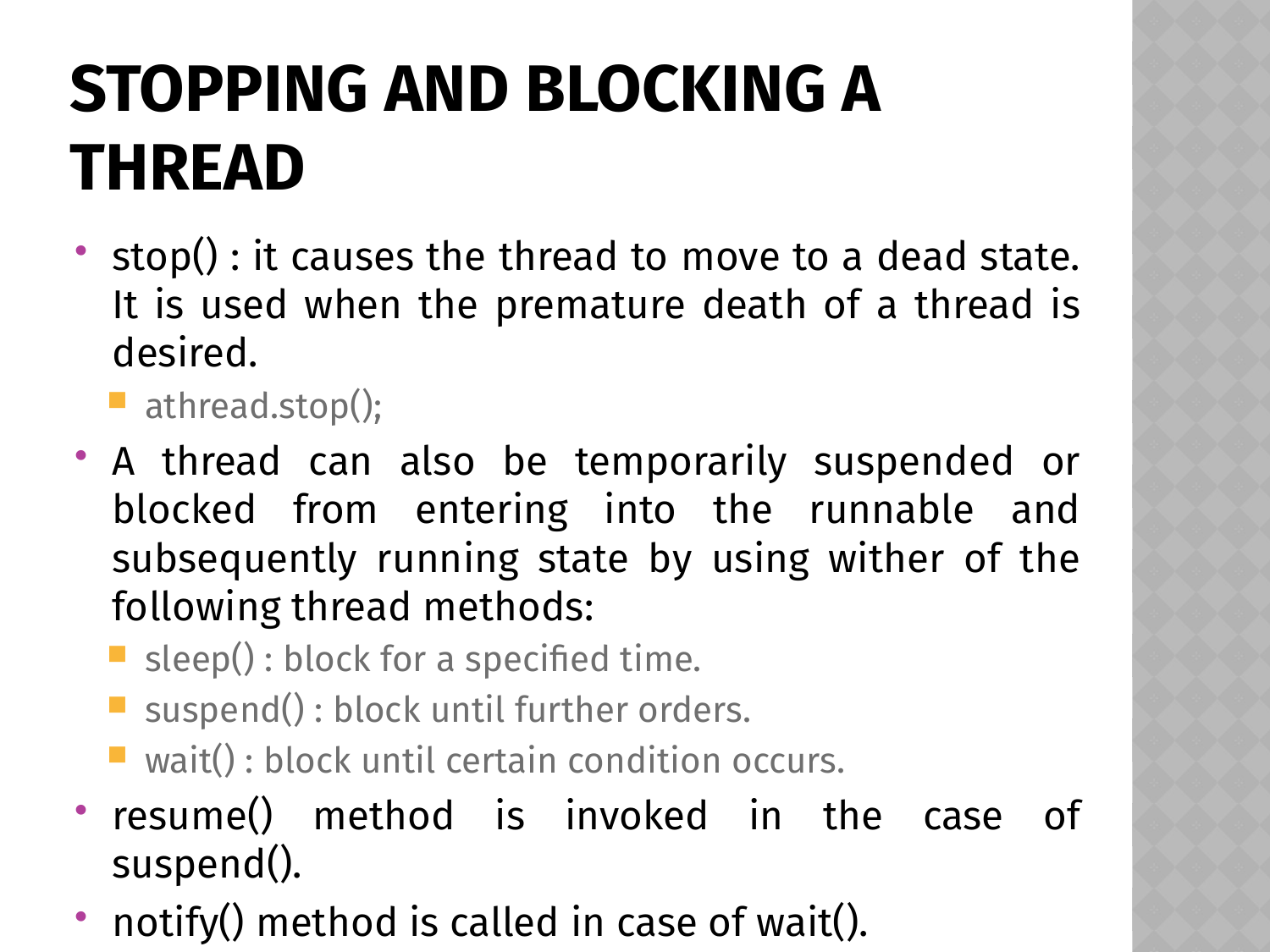

# Stopping and blocking a thread
stop() : it causes the thread to move to a dead state. It is used when the premature death of a thread is desired.
athread.stop();
A thread can also be temporarily suspended or blocked from entering into the runnable and subsequently running state by using wither of the following thread methods:
sleep() : block for a specified time.
suspend() : block until further orders.
wait() : block until certain condition occurs.
resume() method is invoked in the case of suspend().
notify() method is called in case of wait().